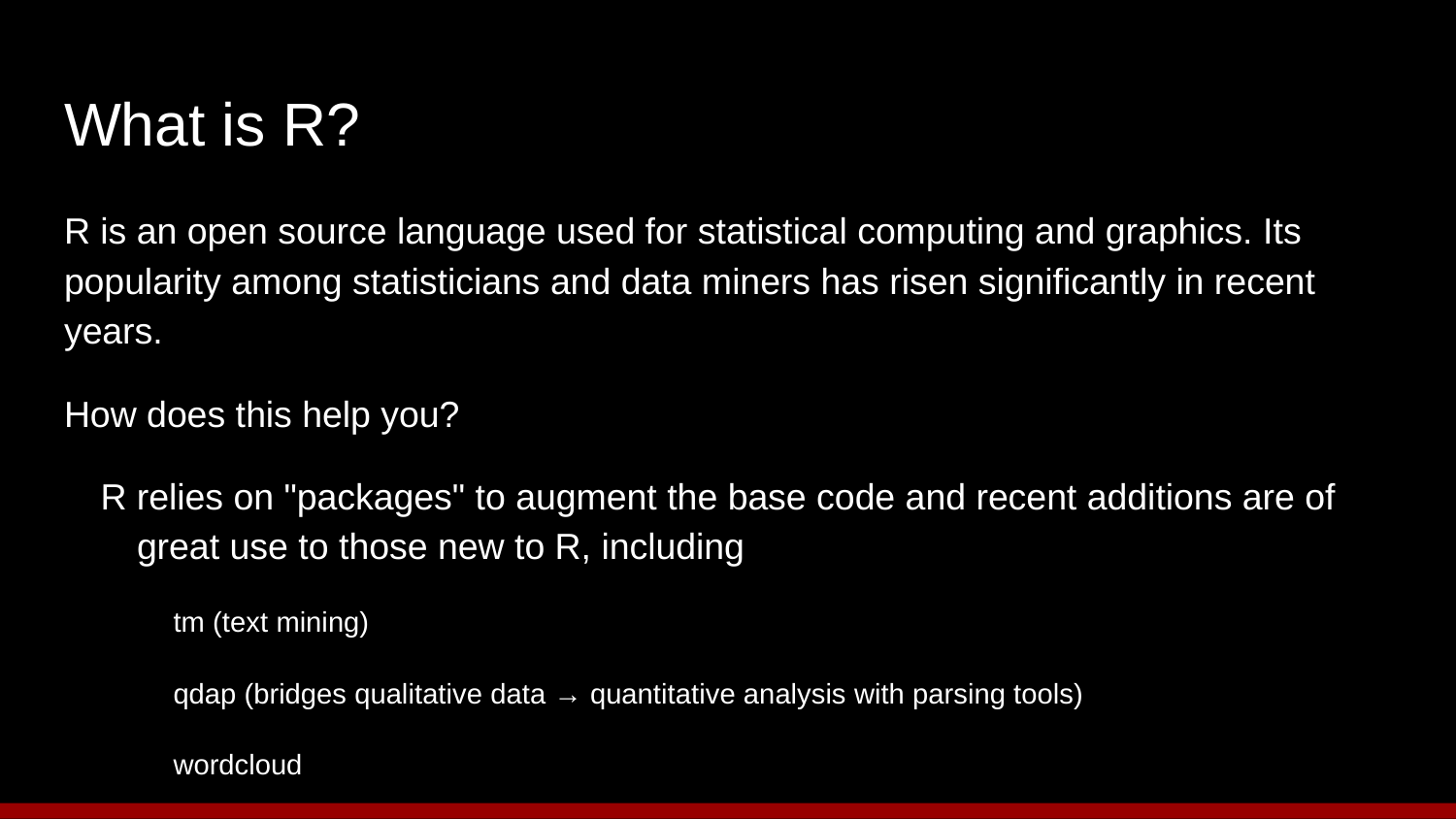

# What is R?
R is an open source language used for statistical computing and graphics. Its popularity among statisticians and data miners has risen significantly in recent years.
How does this help you?
R relies on "packages" to augment the base code and recent additions are of great use to those new to R, including
tm (text mining)
qdap (bridges qualitative data → quantitative analysis with parsing tools)
wordcloud